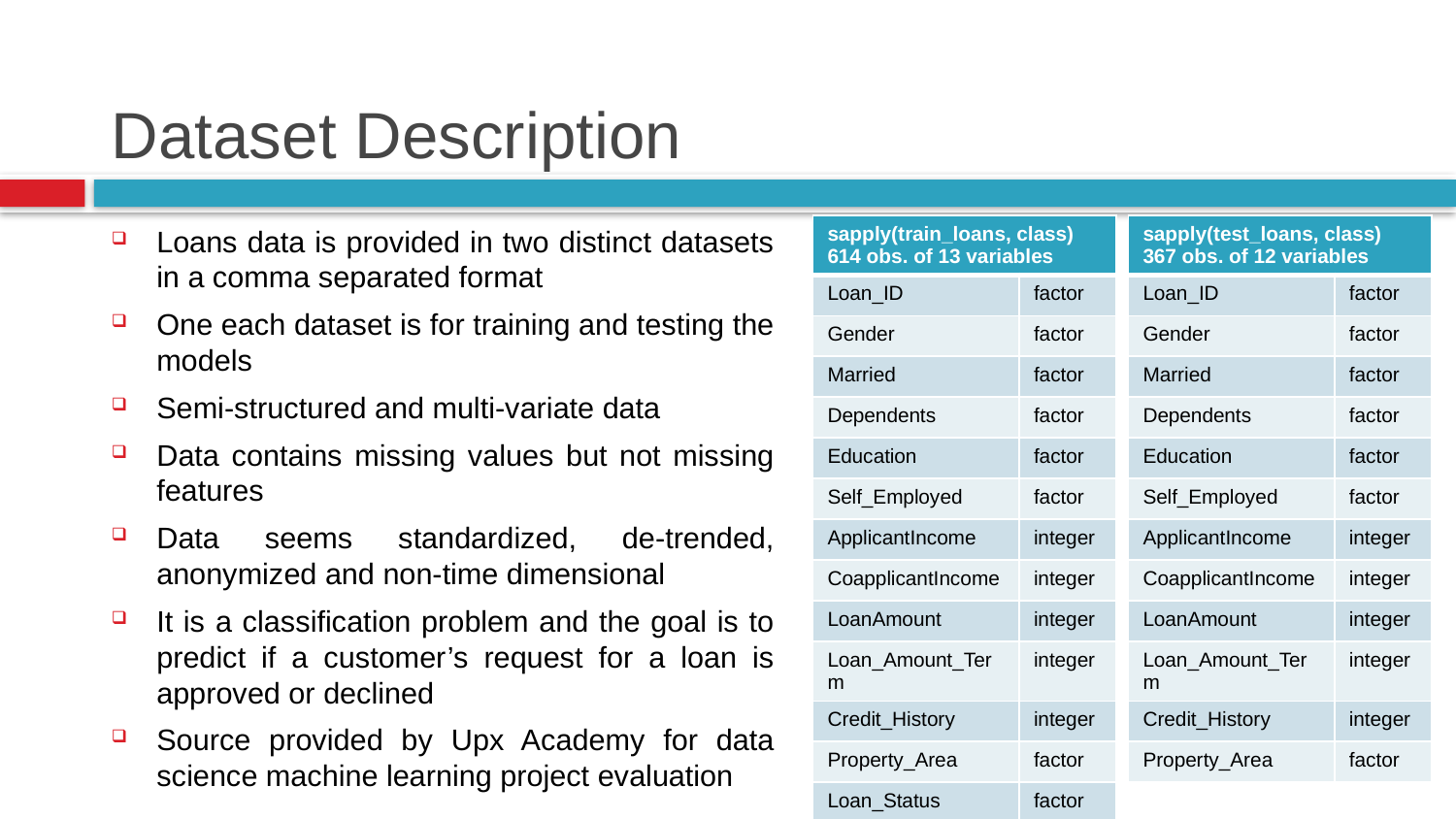

# Dataset Description
| sapply(train\_loans, class) 614 obs. of 13 variables |  |
| --- | --- |
| Loan\_ID | factor |
| Gender | factor |
| Married | factor |
| Dependents | factor |
| Education | factor |
| Self\_Employed | factor |
| ApplicantIncome | integer |
| CoapplicantIncome | integer |
| LoanAmount | integer |
| Loan\_Amount\_Term | integer |
| Credit\_History | integer |
| Property\_Area | factor |
| Loan\_Status | factor |
| sapply(test\_loans, class) 367 obs. of 12 variables |  |
| --- | --- |
| Loan\_ID | factor |
| Gender | factor |
| Married | factor |
| Dependents | factor |
| Education | factor |
| Self\_Employed | factor |
| ApplicantIncome | integer |
| CoapplicantIncome | integer |
| LoanAmount | integer |
| Loan\_Amount\_Term | integer |
| Credit\_History | integer |
| Property\_Area | factor |
Loans data is provided in two distinct datasets in a comma separated format
One each dataset is for training and testing the models
Semi-structured and multi-variate data
Data contains missing values but not missing features
Data seems standardized, de-trended, anonymized and non-time dimensional
It is a classification problem and the goal is to predict if a customer’s request for a loan is approved or declined
Source provided by Upx Academy for data science machine learning project evaluation